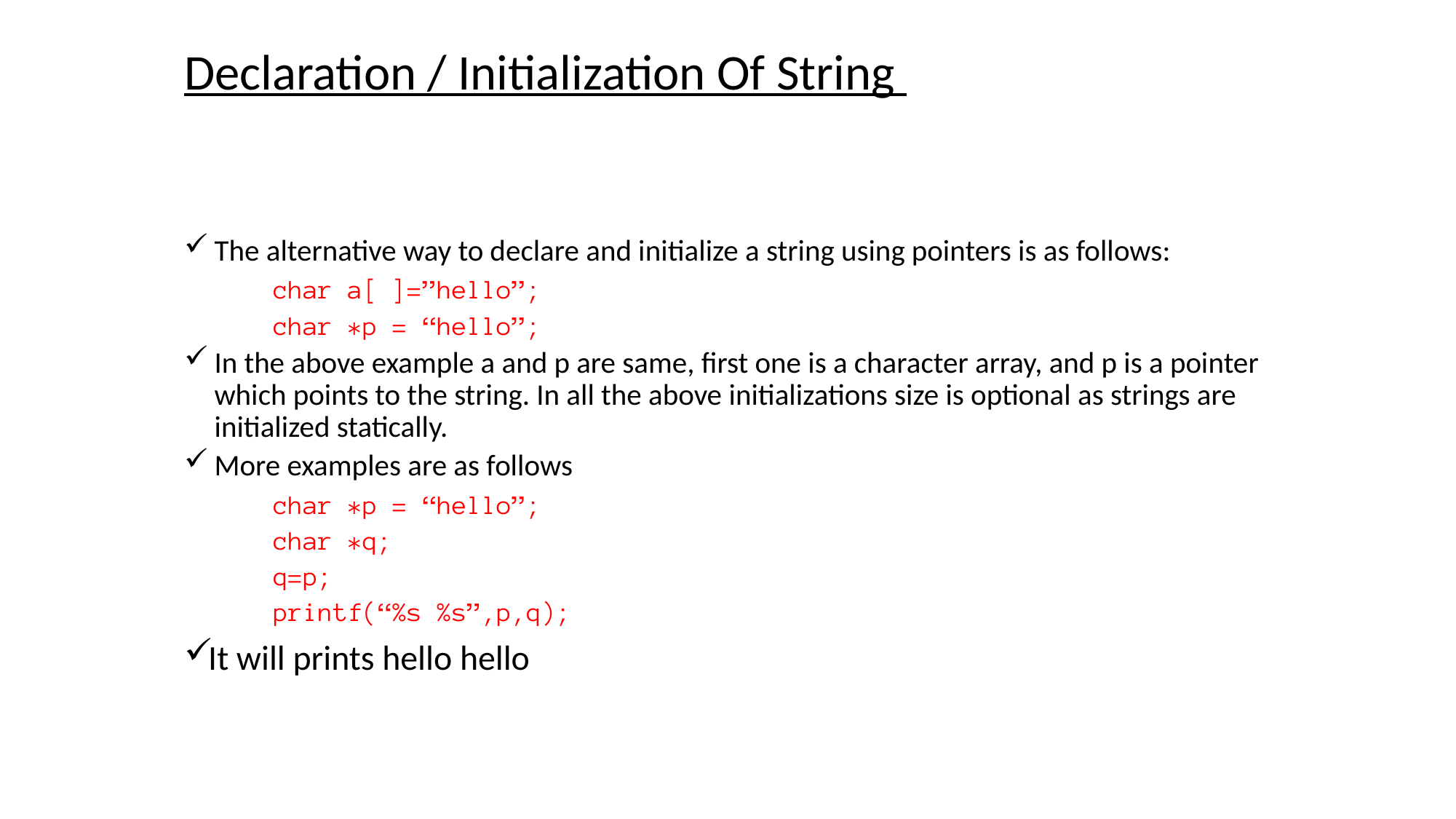

# Declaration / Initialization Of String
The alternative way to declare and initialize a string using pointers is as follows:
	char a[ ]=”hello”;
	char *p = “hello”;
In the above example a and p are same, first one is a character array, and p is a pointer which points to the string. In all the above initializations size is optional as strings are initialized statically.
More examples are as follows
	char *p = “hello”;
	char *q;
	q=p;
	printf(“%s %s”,p,q);
It will prints hello hello